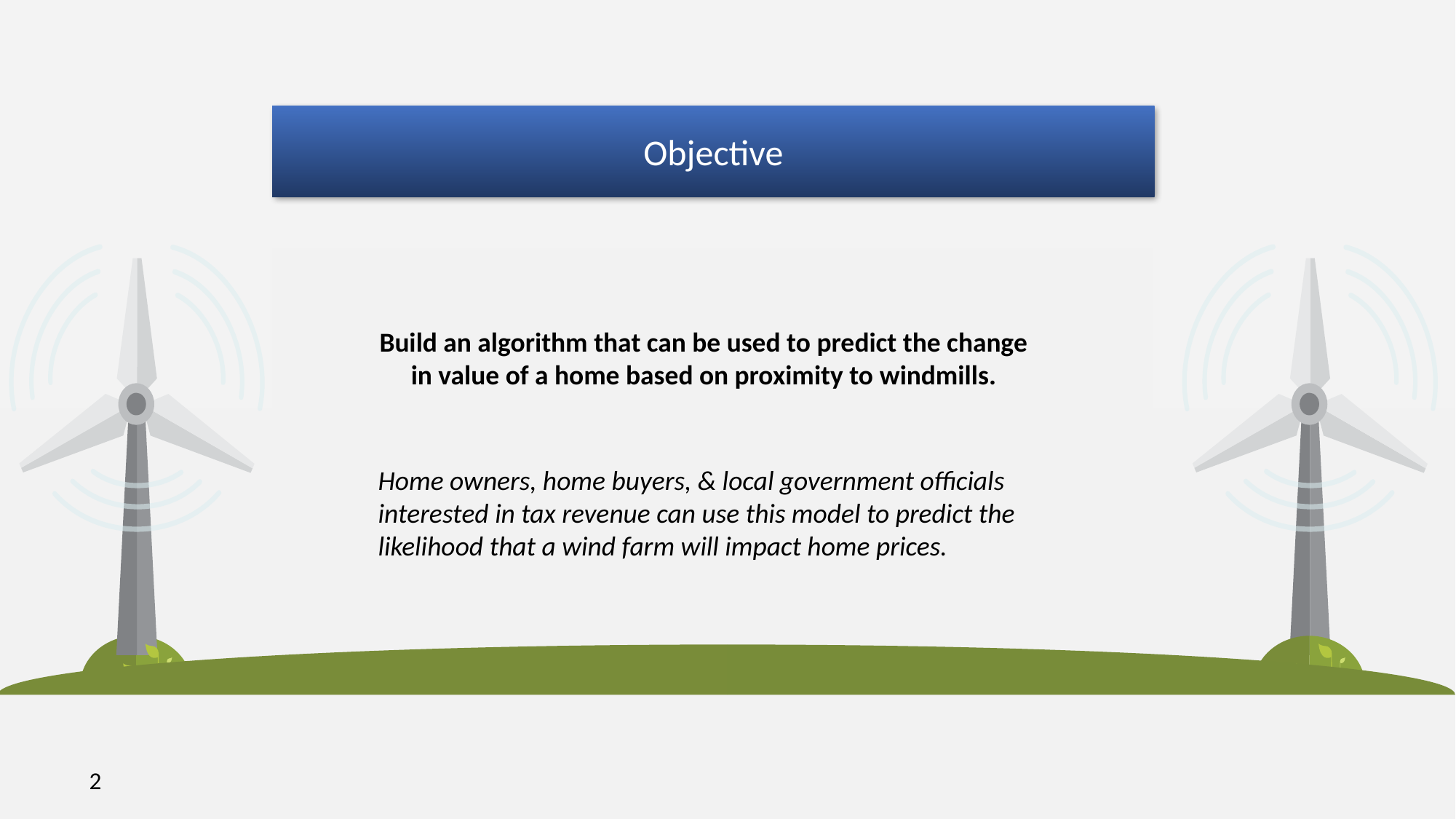

Objective

Build an algorithm that can be used to predict the change in value of a home based on proximity to windmills.
Home owners, home buyers, & local government officials interested in tax revenue can use this model to predict the likelihood that a wind farm will impact home prices.

2